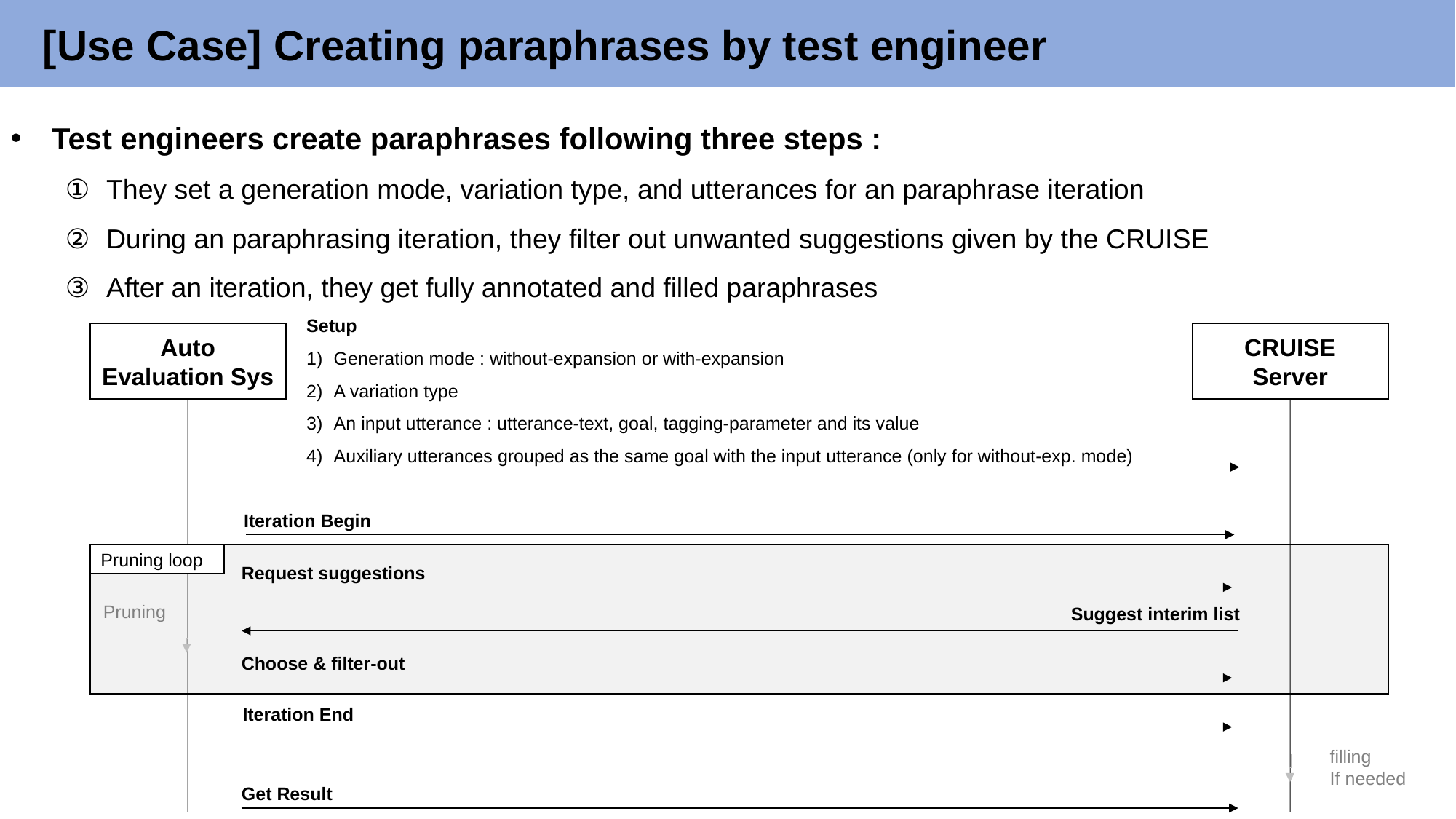

[Use Case] Creating paraphrases by test engineer
Test engineers create paraphrases following three steps :
They set a generation mode, variation type, and utterances for an paraphrase iteration
During an paraphrasing iteration, they filter out unwanted suggestions given by the CRUISE
After an iteration, they get fully annotated and filled paraphrases
Setup
Generation mode : without-expansion or with-expansion
A variation type
An input utterance : utterance-text, goal, tagging-parameter and its value
Auxiliary utterances grouped as the same goal with the input utterance (only for without-exp. mode)
Auto
Evaluation Sys
CRUISE
Server
Iteration Begin

Pruning loop
Request suggestions
Pruning
Suggest interim list
Choose & filter-out
Iteration End
filling
If needed
Get Result